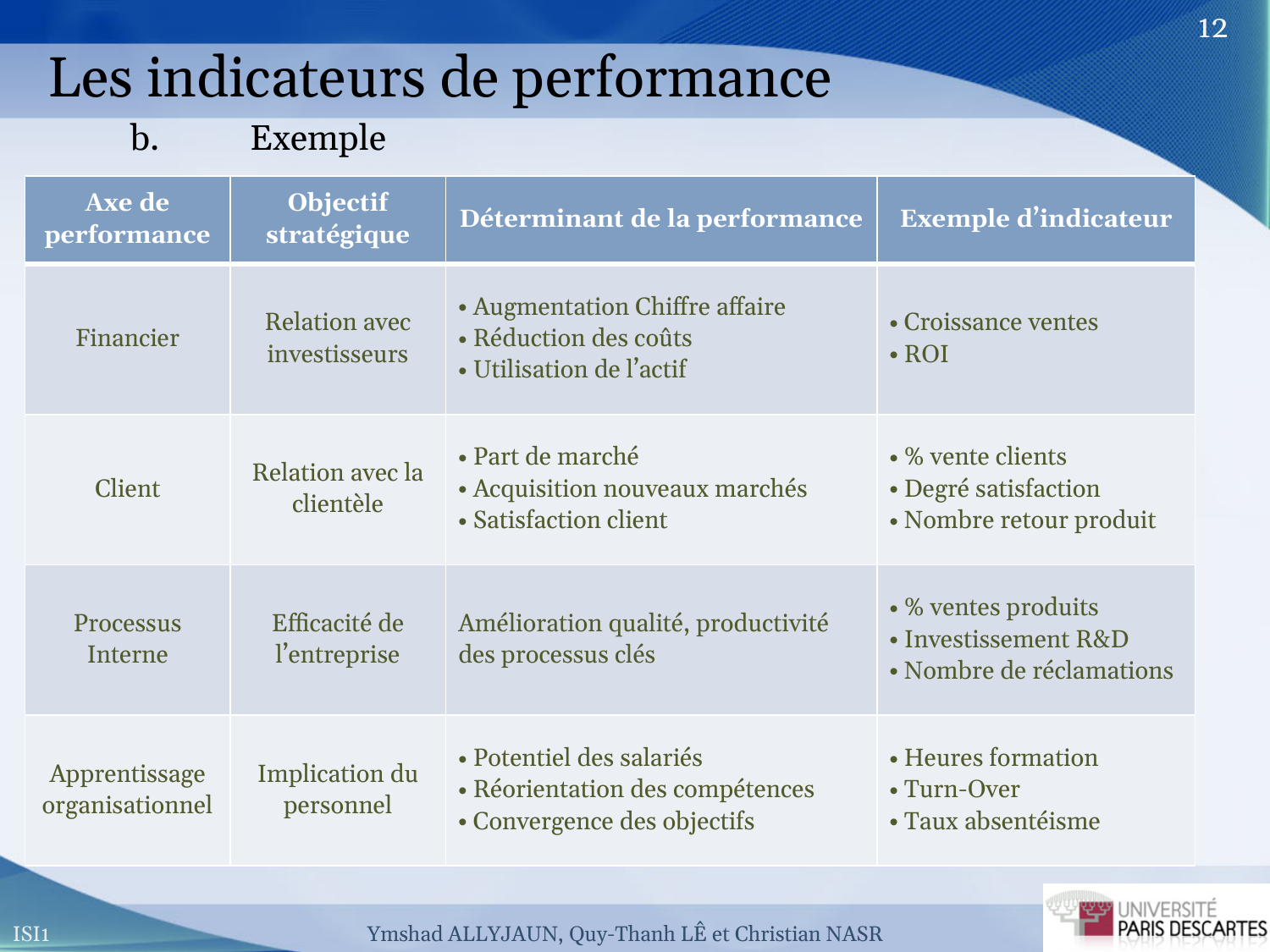

Les indicateurs de performance
Exemple
| Axe de performance | Objectif stratégique | Déterminant de la performance | Exemple d’indicateur |
| --- | --- | --- | --- |
| Financier | Relation avec investisseurs | Augmentation Chiffre affaire Réduction des coûts Utilisation de l’actif | Croissance ventes ROI |
| Client | Relation avec la clientèle | Part de marché Acquisition nouveaux marchés Satisfaction client | % vente clients Degré satisfaction Nombre retour produit |
| Processus Interne | Efficacité de l’entreprise | Amélioration qualité, productivité des processus clés | % ventes produits Investissement R&D Nombre de réclamations |
| Apprentissage organisationnel | Implication du personnel | Potentiel des salariés Réorientation des compétences Convergence des objectifs | Heures formation Turn-Over Taux absentéisme |